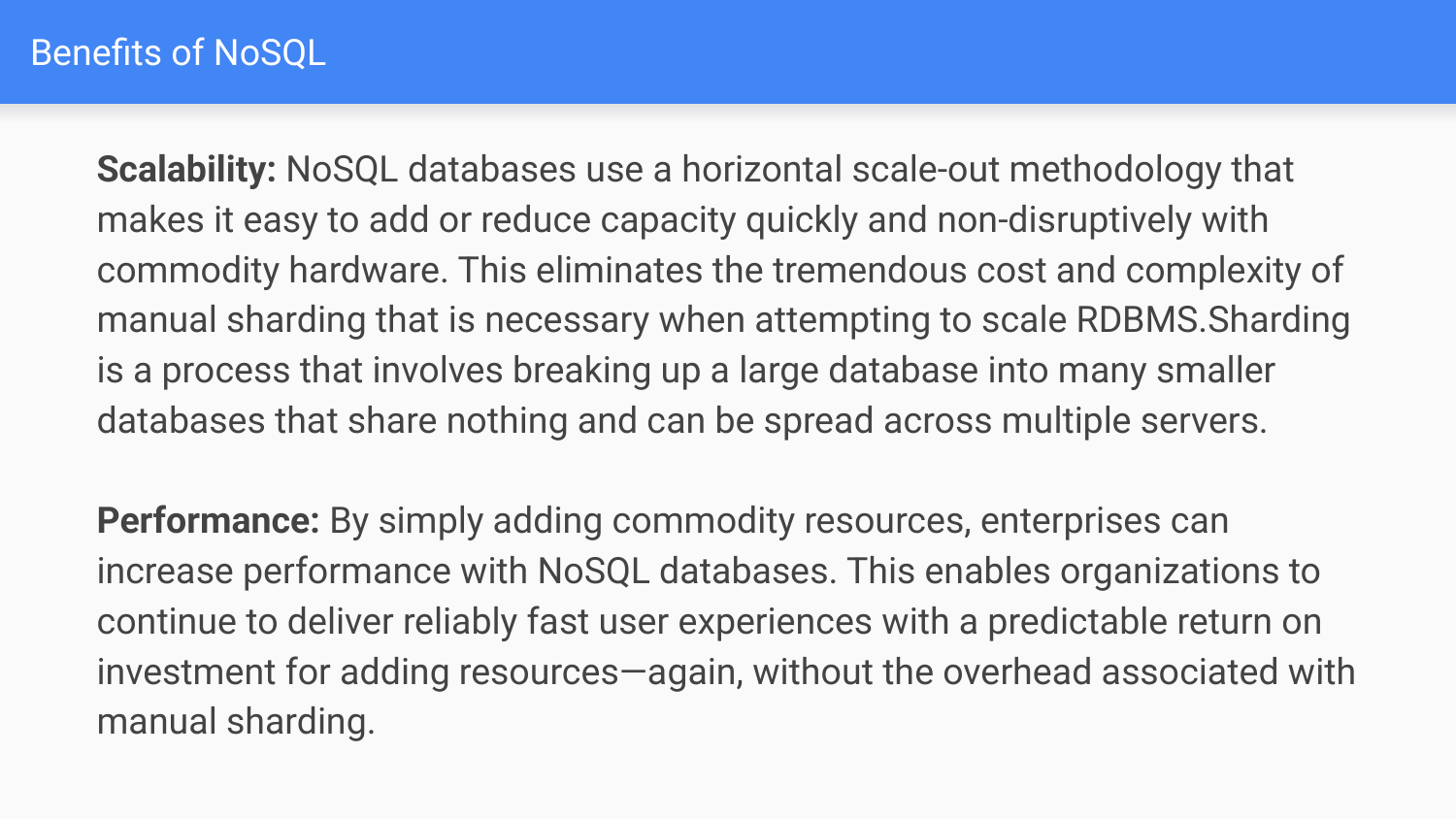

# Benefits of NoSQL
Scalability: NoSQL databases use a horizontal scale-out methodology that makes it easy to add or reduce capacity quickly and non-disruptively with commodity hardware. This eliminates the tremendous cost and complexity of manual sharding that is necessary when attempting to scale RDBMS.Sharding is a process that involves breaking up a large database into many smaller databases that share nothing and can be spread across multiple servers.

Performance: By simply adding commodity resources, enterprises can increase performance with NoSQL databases. This enables organizations to continue to deliver reliably fast user experiences with a predictable return on investment for adding resources—again, without the overhead associated with manual sharding.